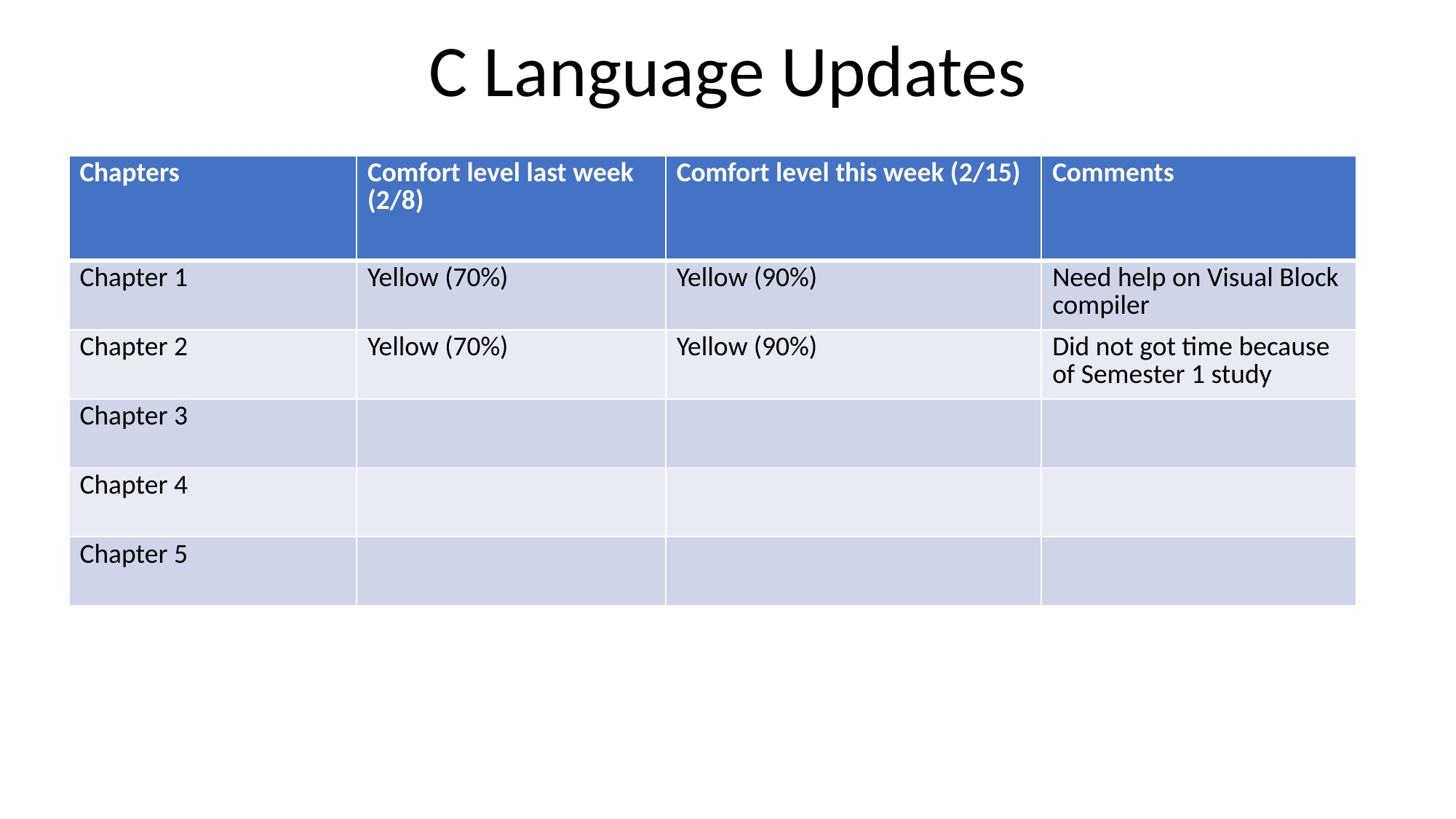

# C Language Updates
| Chapters | Comfort level last week (2/8) | Comfort level this week (2/15) | Comments |
| --- | --- | --- | --- |
| Chapter 1 | Yellow (70%) | Yellow (90%) | Need help on Visual Block compiler |
| Chapter 2 | Yellow (70%) | Yellow (90%) | Did not got time because of Semester 1 study |
| Chapter 3 |  |  |  |
| Chapter 4 |  |  |  |
| Chapter 5 |  |  |  |